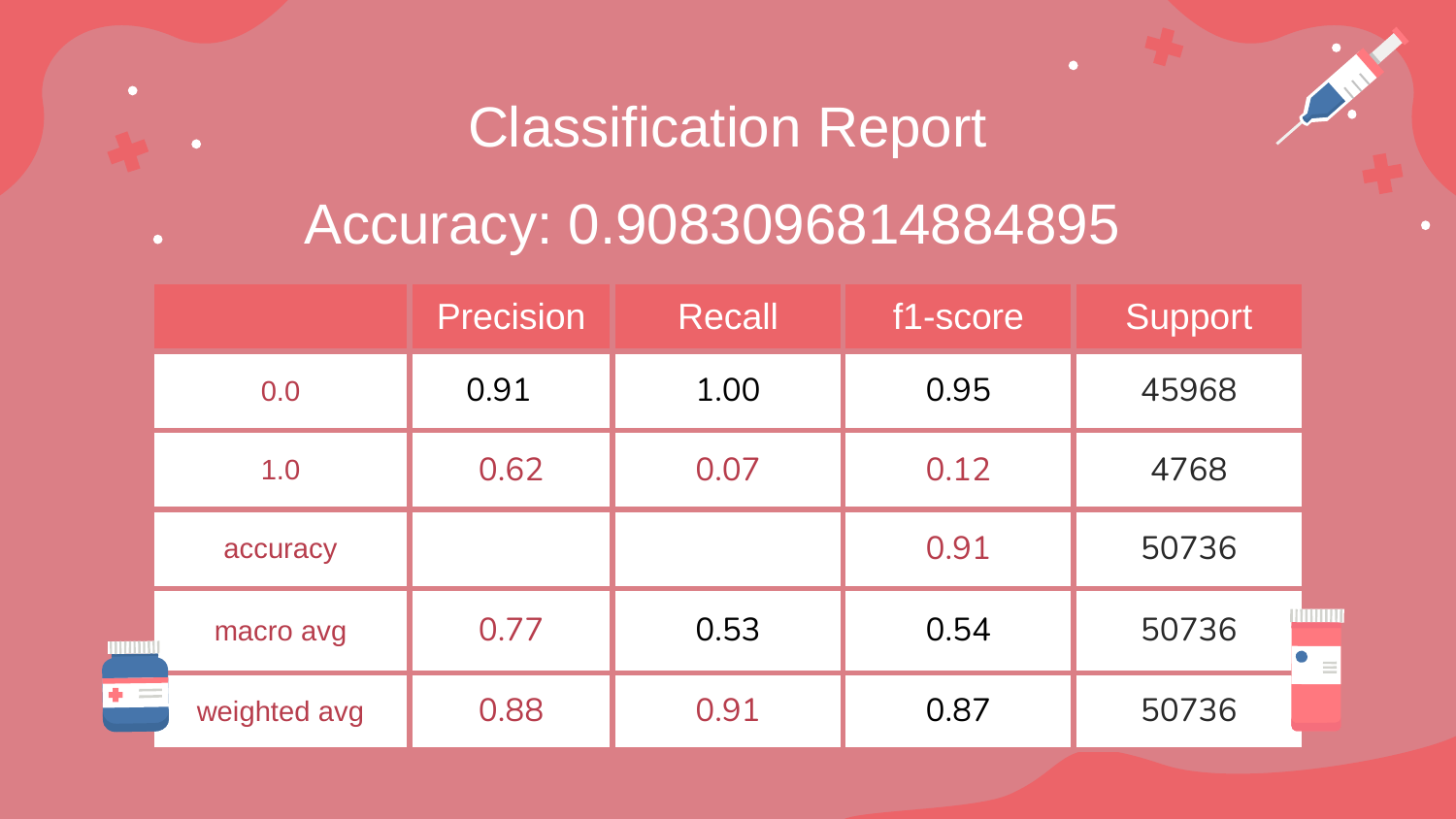

# Classification Report
Accuracy: 0.9083096814884895
| -- | Precision | Recall | f1-score | Support |
| --- | --- | --- | --- | --- |
| 0.0 | 0.91 | 1.00 | 0.95 | 45968 |
| 1.0 | 0.62 | 0.07 | 0.12 | 4768 |
| accuracy |  |  | 0.91 | 50736 |
| macro avg | 0.77 | 0.53 | 0.54 | 50736 |
| weighted avg | 0.88 | 0.91 | 0.87 | 50736 |